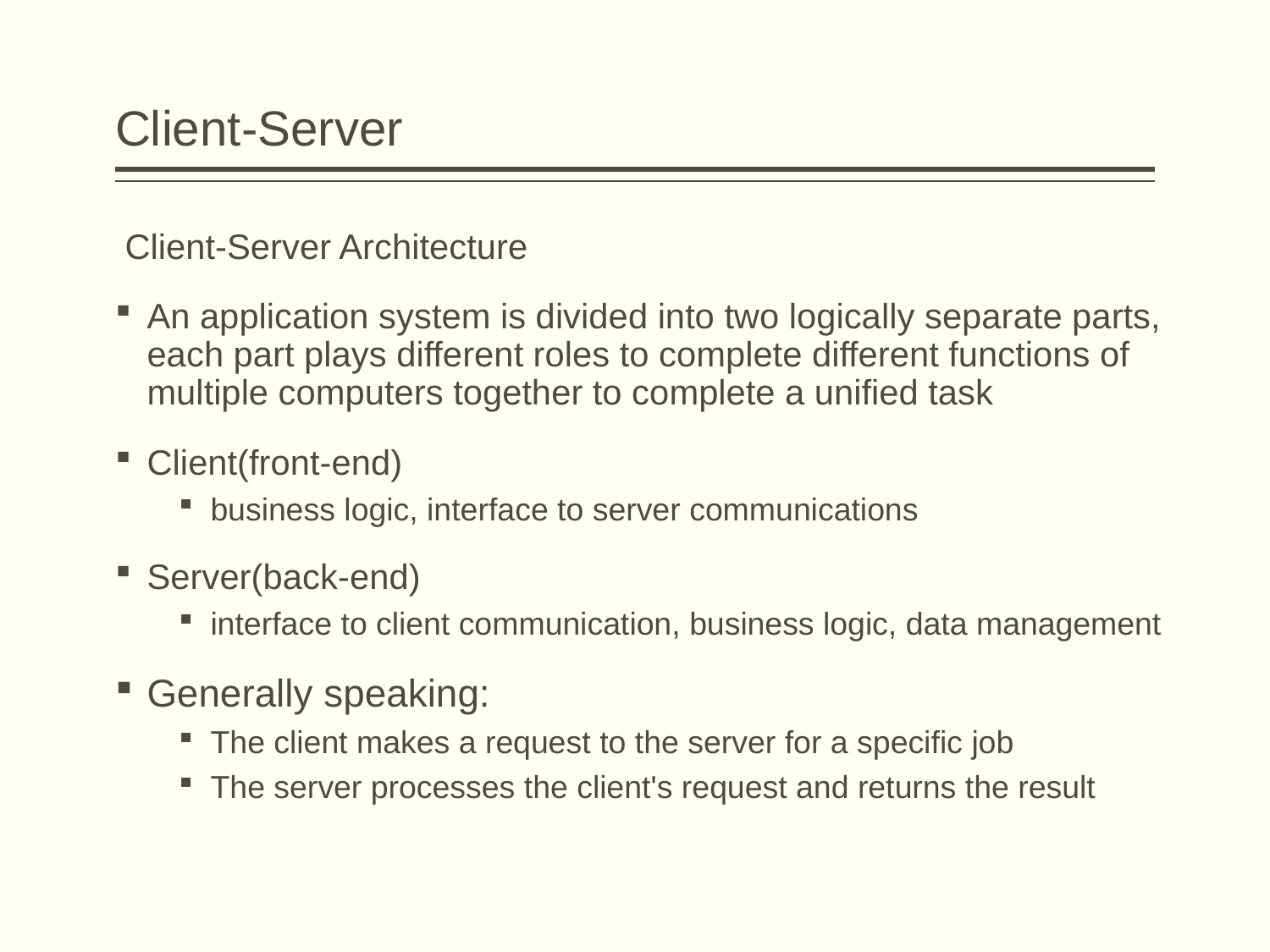

# Client-Server
 Client-Server Architecture
An application system is divided into two logically separate parts, each part plays different roles to complete different functions of multiple computers together to complete a unified task
Client(front-end)
business logic, interface to server communications
Server(back-end)
interface to client communication, business logic, data management
Generally speaking:
The client makes a request to the server for a specific job
The server processes the client's request and returns the result